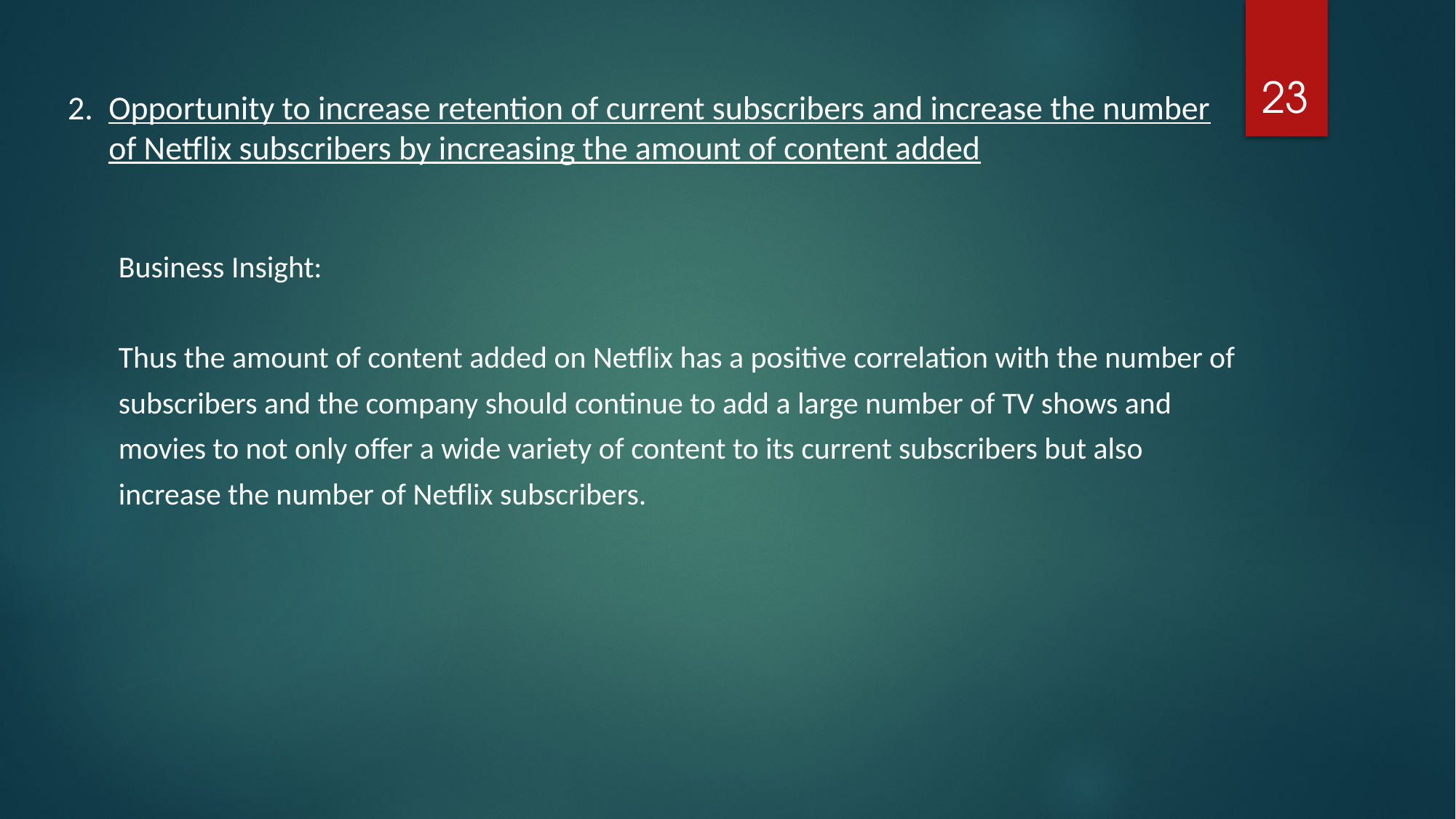

23
Opportunity to increase retention of current subscribers and increase the number of Netflix subscribers by increasing the amount of content added

Business Insight:

Thus the amount of content added on Netflix has a positive correlation with the number of subscribers and the company should continue to add a large number of TV shows and movies to not only offer a wide variety of content to its current subscribers but also increase the number of Netflix subscribers.